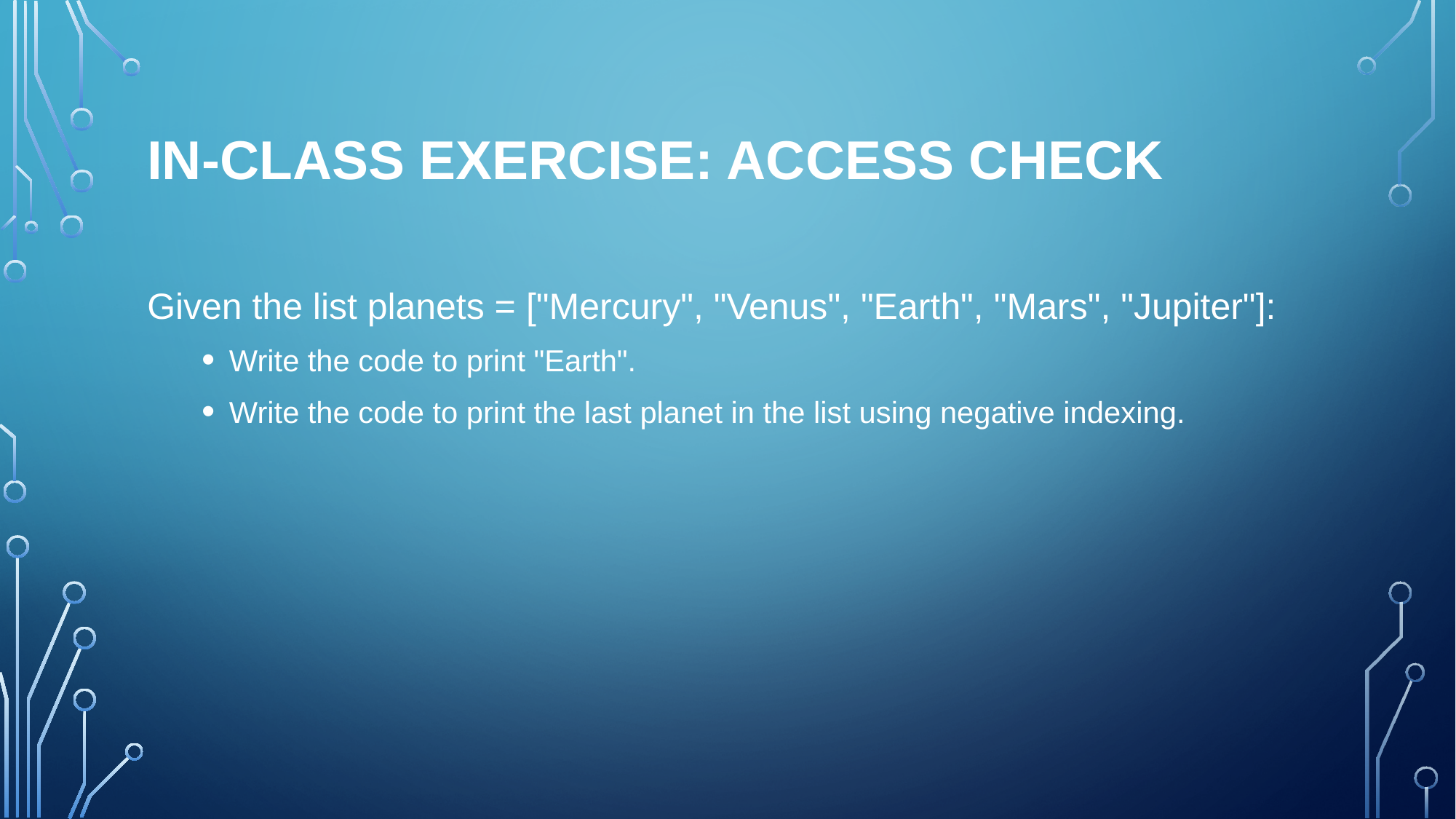

# In-Class Exercise: Access Check
Given the list planets = ["Mercury", "Venus", "Earth", "Mars", "Jupiter"]:
Write the code to print "Earth".
Write the code to print the last planet in the list using negative indexing.